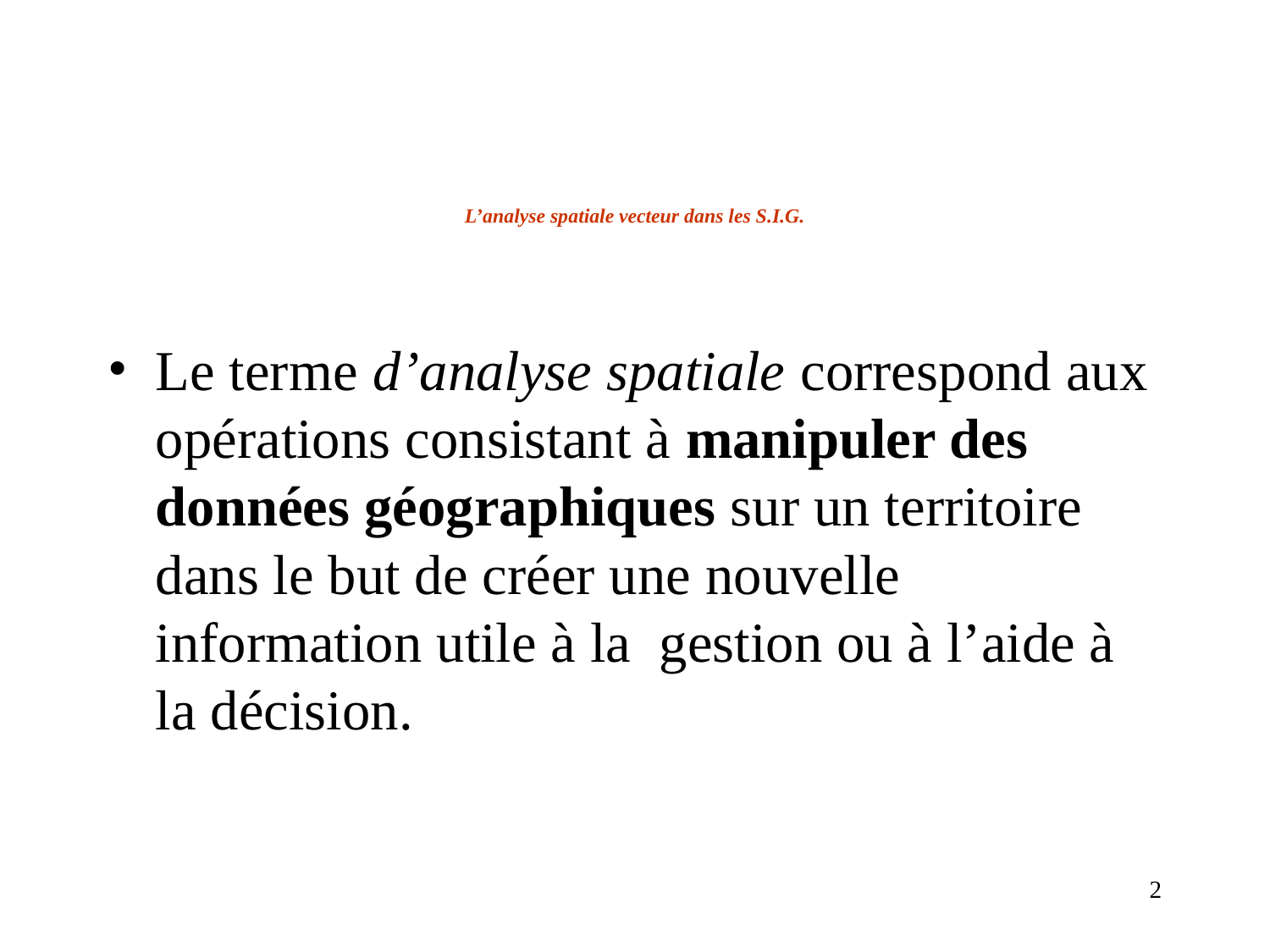

# L’analyse spatiale vecteur dans les S.I.G.
Le terme d’analyse spatiale correspond aux opérations consistant à manipuler des données géographiques sur un territoire dans le but de créer une nouvelle information utile à la  gestion ou à l’aide à la décision.
2